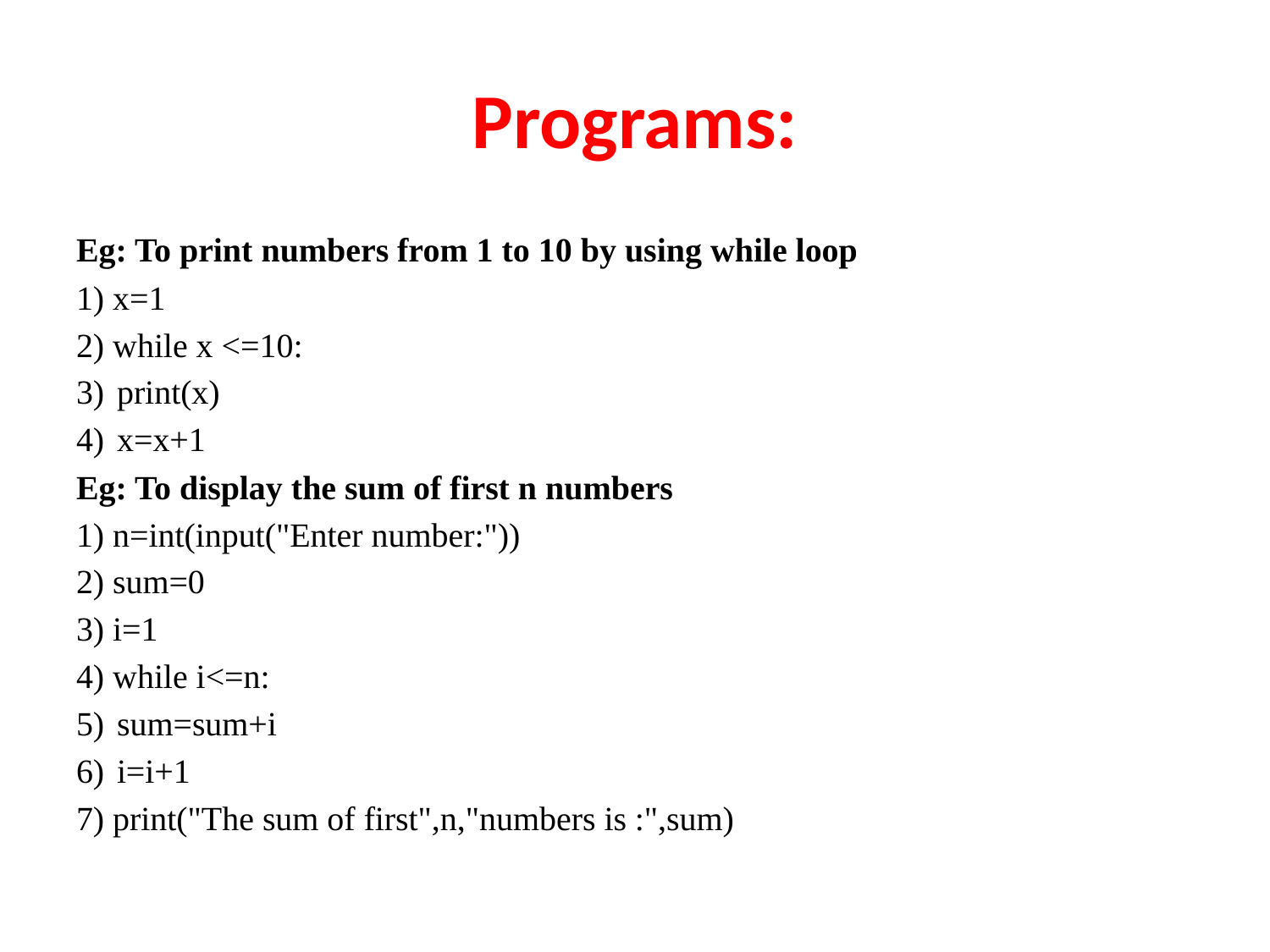

# Programs:
Eg: To print numbers from 1 to 10 by using while loop
1) x=1
2) while x <=10:
3) 		print(x)
4) 		x=x+1
Eg: To display the sum of first n numbers
1) n=int(input("Enter number:"))
2) sum=0
3) i=1
4) while i<=n:
5) 		sum=sum+i
6) 		i=i+1
7) print("The sum of first",n,"numbers is :",sum)